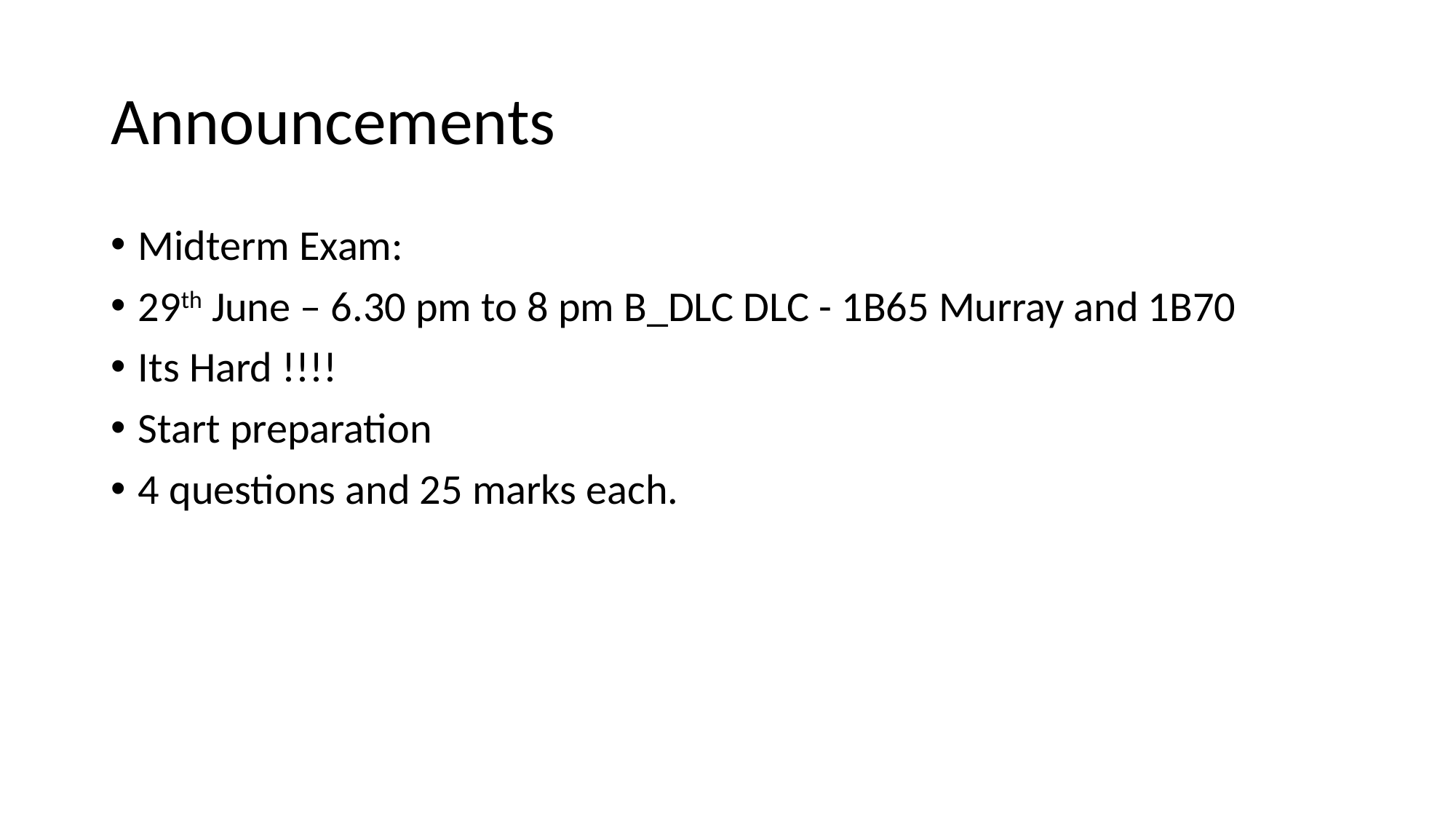

# Announcements
Midterm Exam:
29th June – 6.30 pm to 8 pm B_DLC DLC - 1B65 Murray and 1B70
Its Hard !!!!
Start preparation
4 questions and 25 marks each.